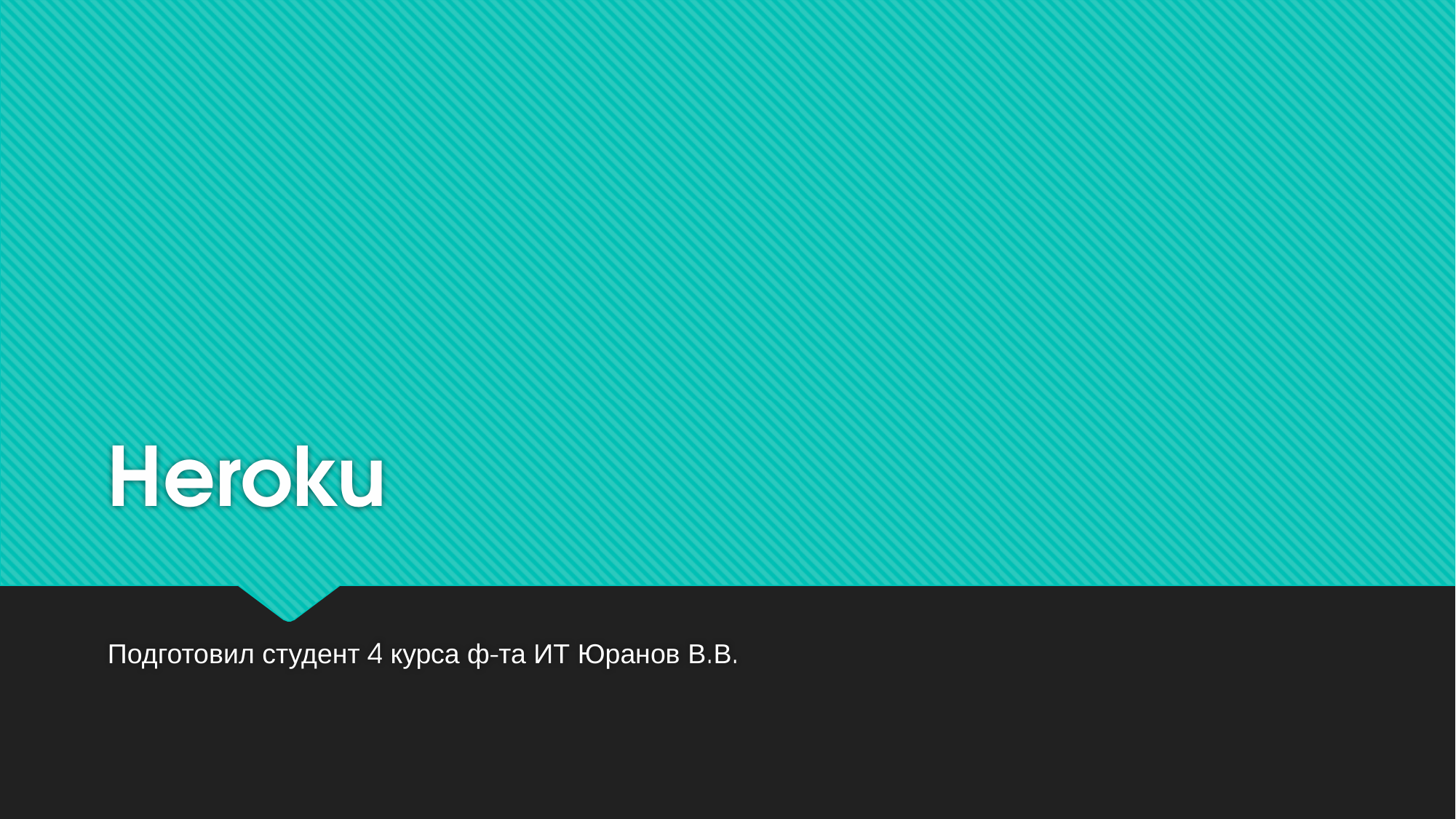

# Heroku
Подготовил студент 4 курса ф-та ИТ Юранов В.В.